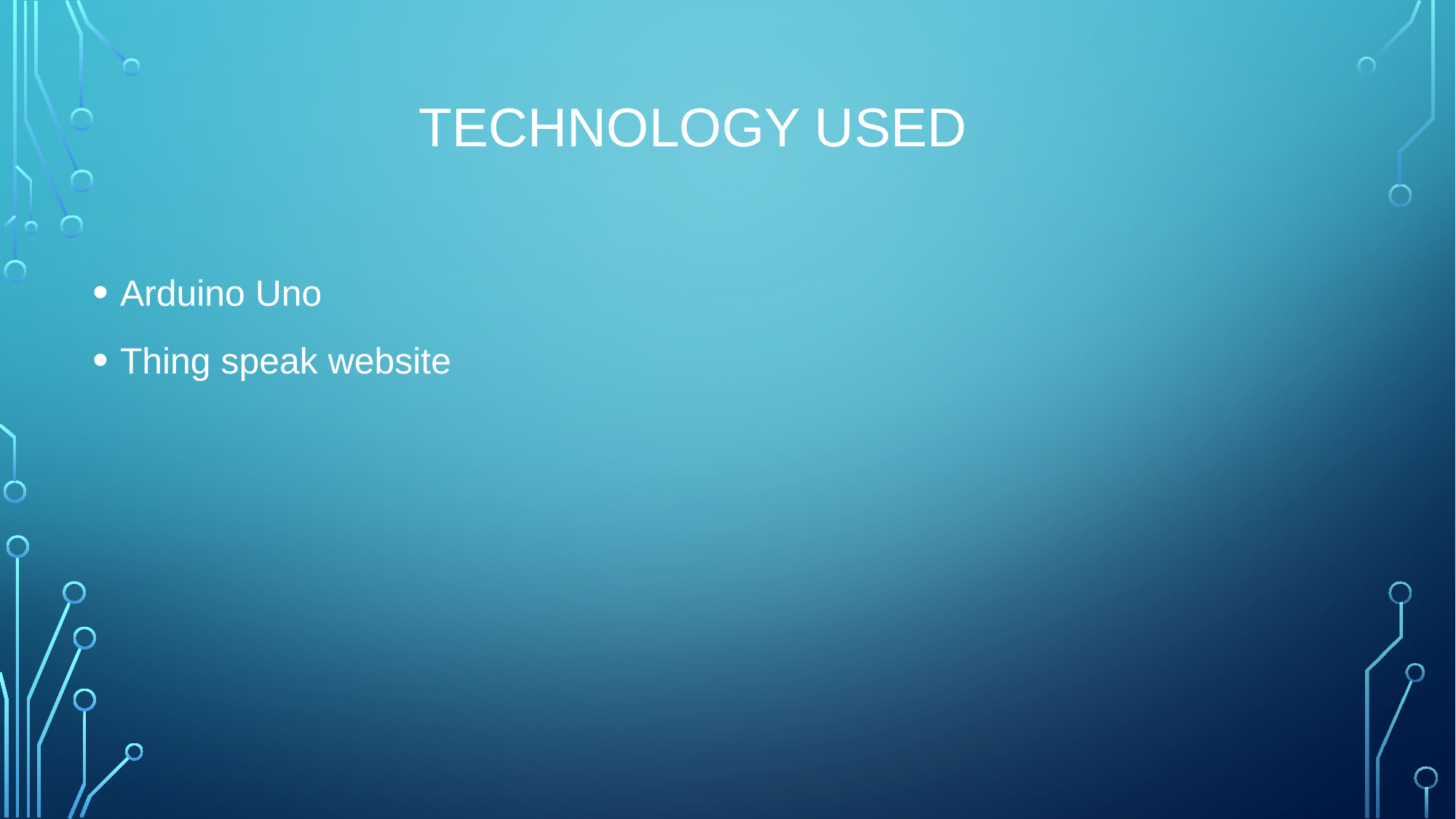

# Technology Used
Arduino Uno
Thing speak website